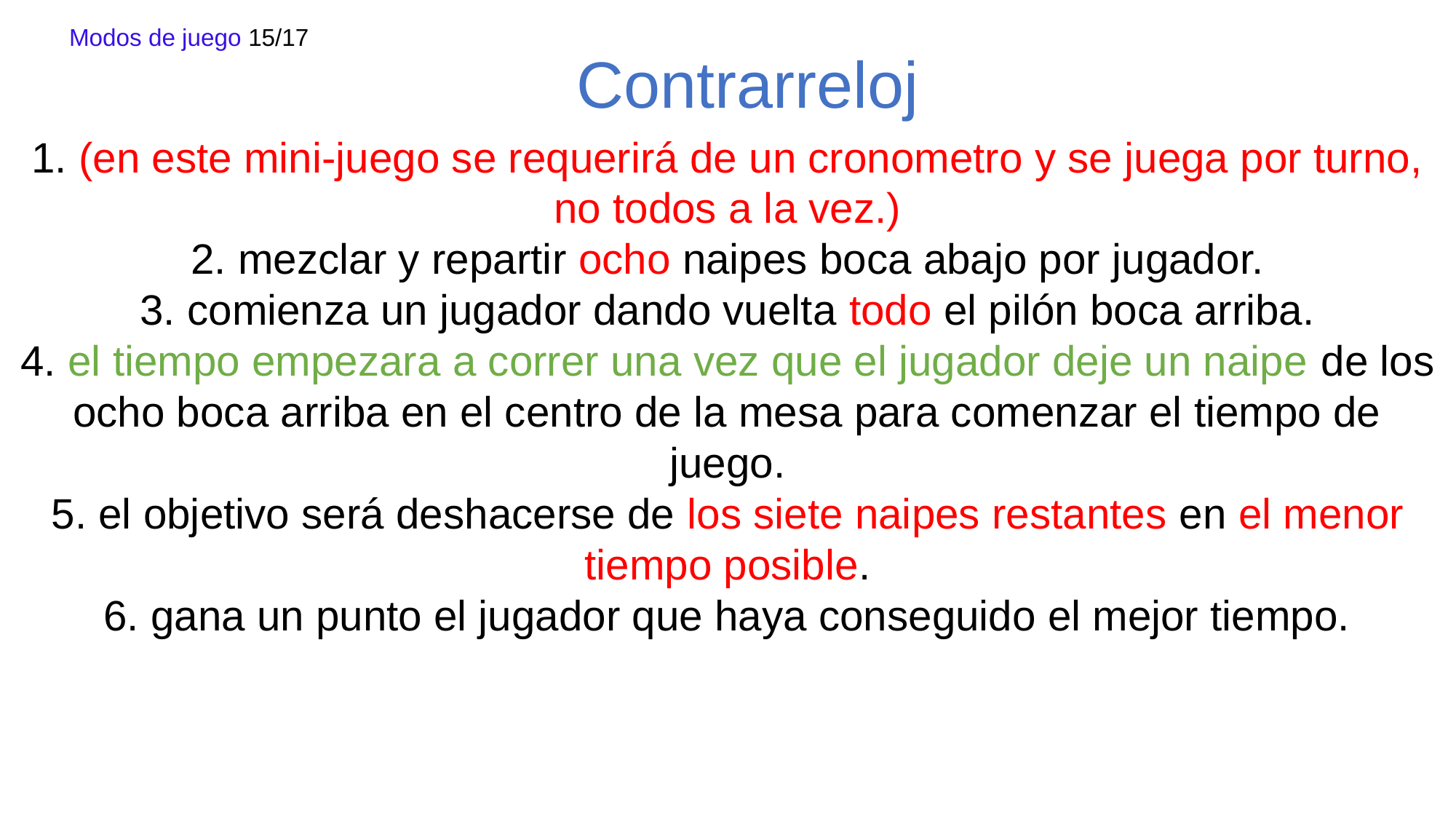

Modos de juego 15/17
Contrarreloj
1. (en este mini-juego se requerirá de un cronometro y se juega por turno, no todos a la vez.)
2. mezclar y repartir ocho naipes boca abajo por jugador.
3. comienza un jugador dando vuelta todo el pilón boca arriba.
4. el tiempo empezara a correr una vez que el jugador deje un naipe de los ocho boca arriba en el centro de la mesa para comenzar el tiempo de juego.
5. el objetivo será deshacerse de los siete naipes restantes en el menor tiempo posible.
6. gana un punto el jugador que haya conseguido el mejor tiempo.